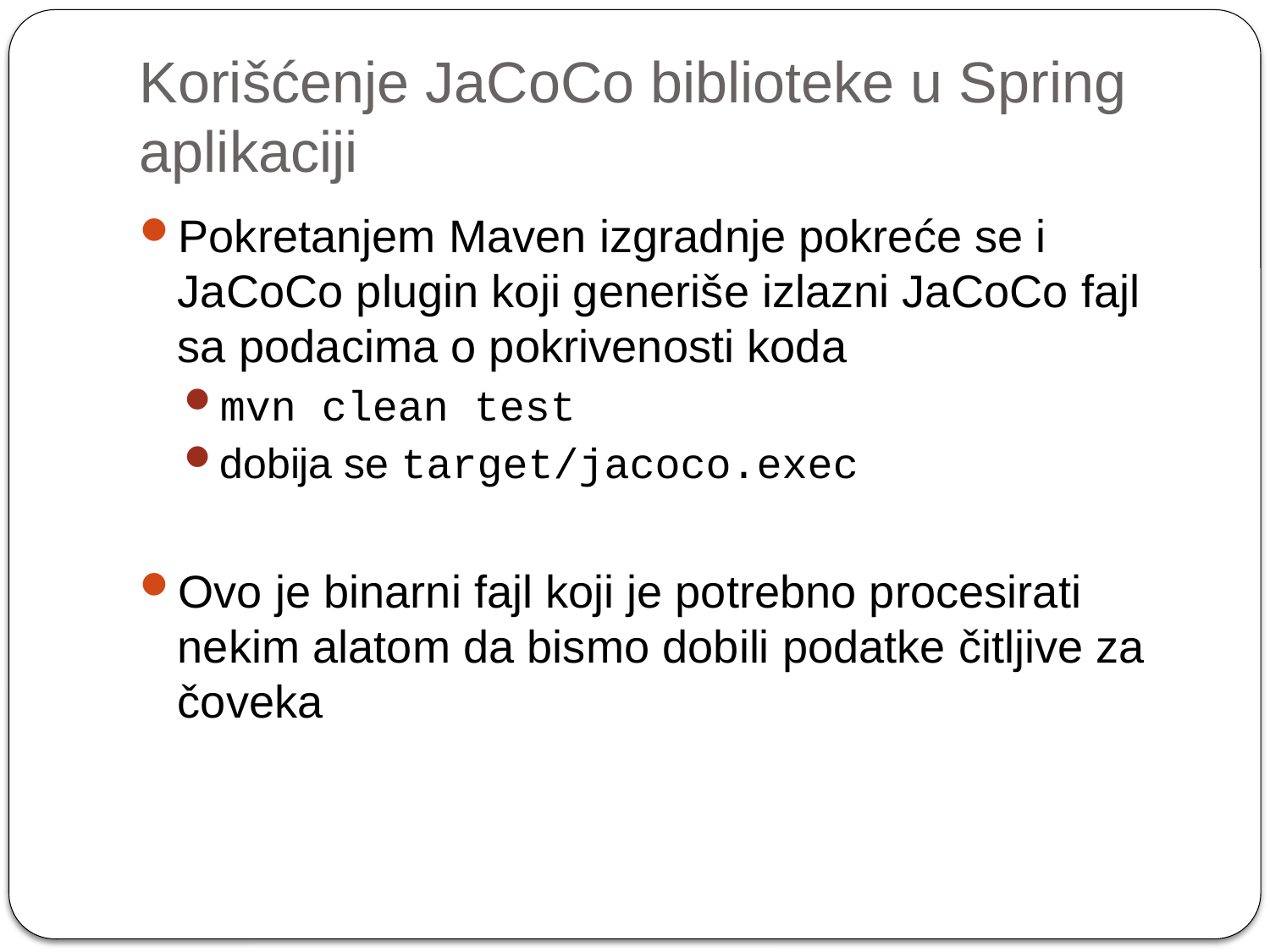

# Korišćenje JaCoCo biblioteke u Spring aplikaciji
Pokretanjem Maven izgradnje pokreće se i JaCoCo plugin koji generiše izlazni JaCoCo fajl sa podacima o pokrivenosti koda
mvn clean test
dobija se target/jacoco.exec

Ovo je binarni fajl koji je potrebno procesirati nekim alatom da bismo dobili podatke čitljive za čoveka